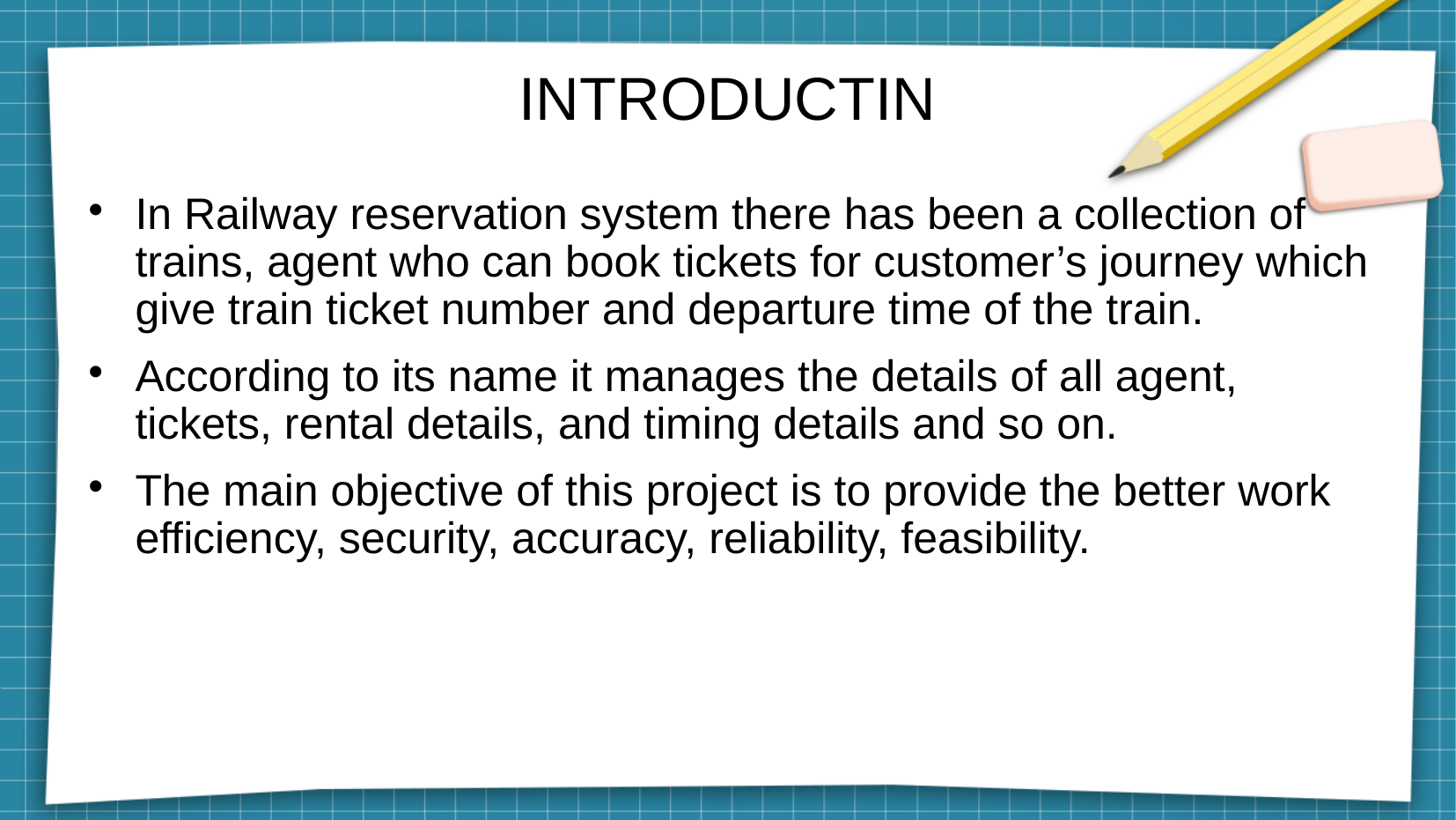

# INTRODUCTIN
In Railway reservation system there has been a collection of trains, agent who can book tickets for customer’s journey which give train ticket number and departure time of the train.
According to its name it manages the details of all agent, tickets, rental details, and timing details and so on.
The main objective of this project is to provide the better work efficiency, security, accuracy, reliability, feasibility.